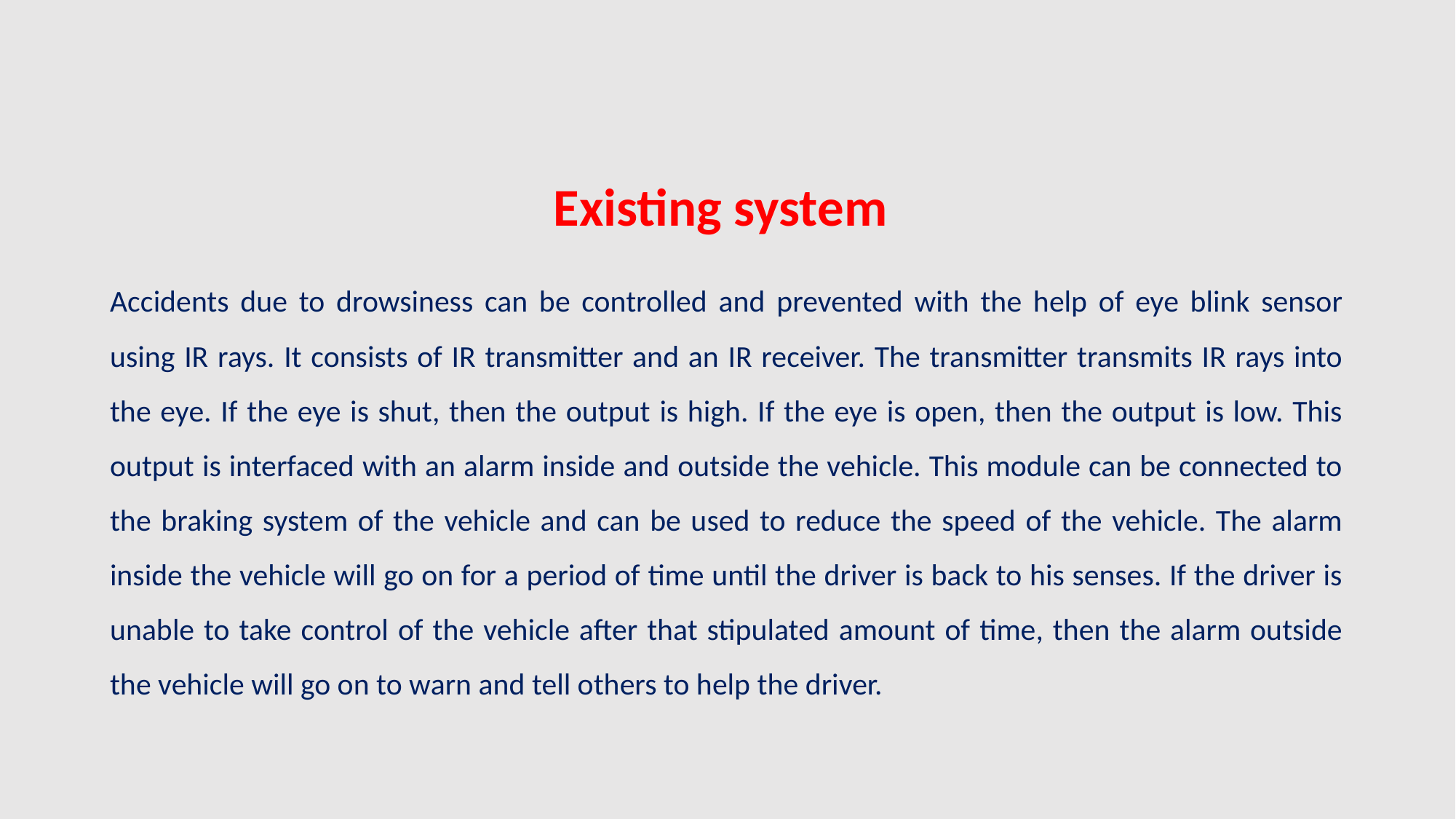

#
Existing system
Accidents due to drowsiness can be controlled and prevented with the help of eye blink sensor using IR rays. It consists of IR transmitter and an IR receiver. The transmitter transmits IR rays into the eye. If the eye is shut, then the output is high. If the eye is open, then the output is low. This output is interfaced with an alarm inside and outside the vehicle. This module can be connected to the braking system of the vehicle and can be used to reduce the speed of the vehicle. The alarm inside the vehicle will go on for a period of time until the driver is back to his senses. If the driver is unable to take control of the vehicle after that stipulated amount of time, then the alarm outside the vehicle will go on to warn and tell others to help the driver.